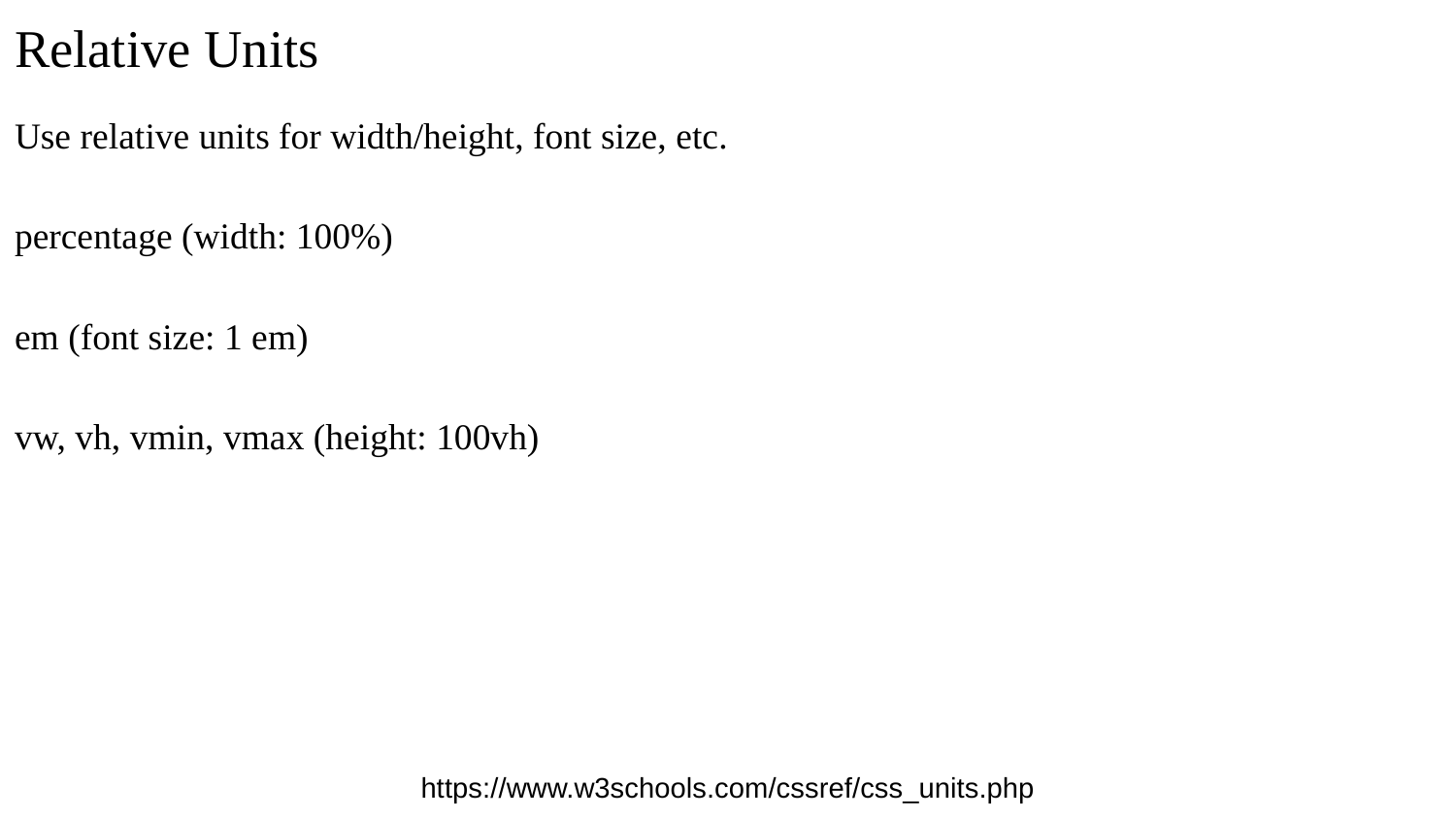

# Relative Units
Use relative units for width/height, font size, etc.

percentage (width: 100%)

em (font size: 1 em)

vw, vh, vmin, vmax (height: 100vh)
https://www.w3schools.com/cssref/css_units.php